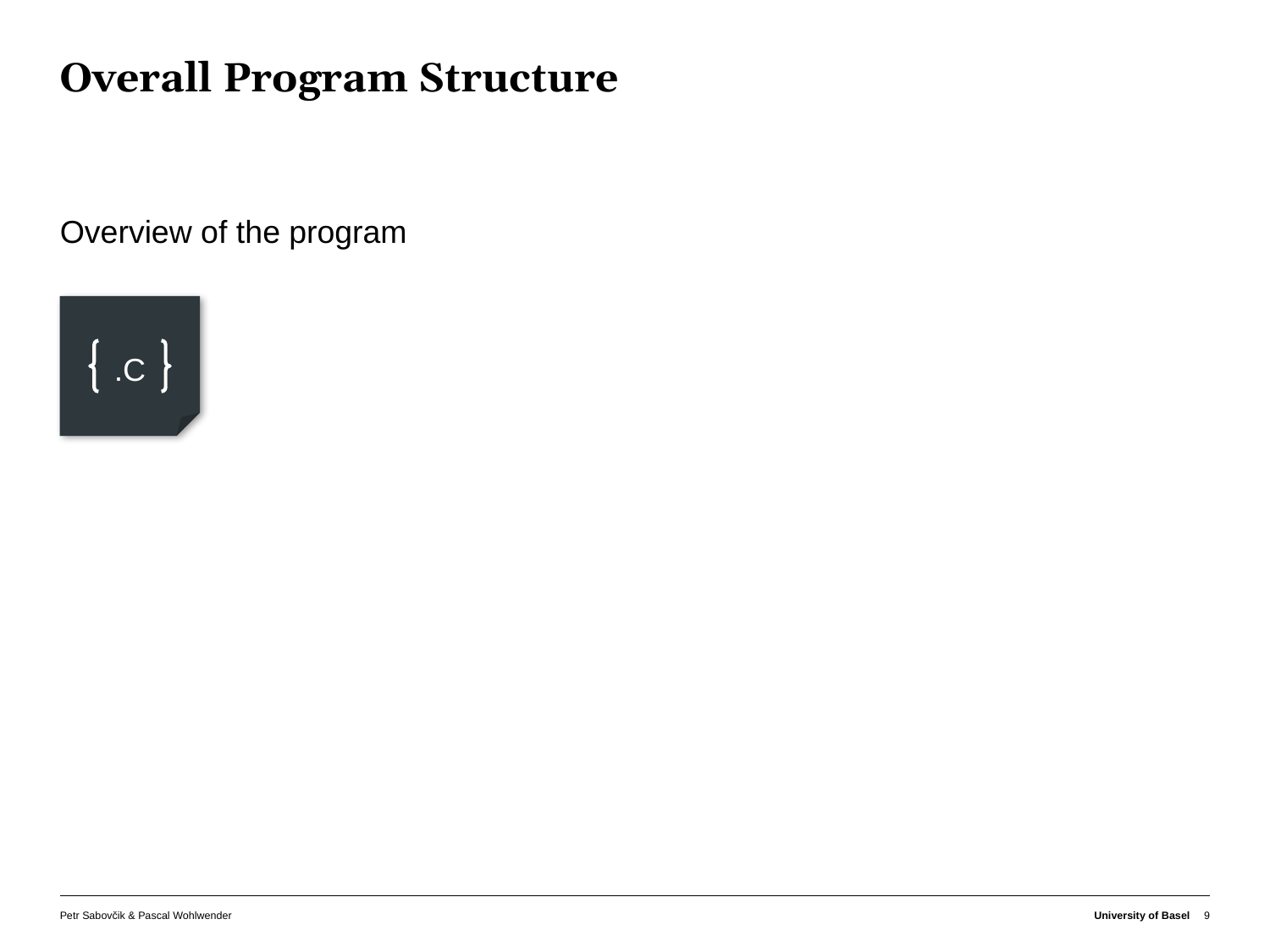

# Overall Program Structure
Overview of the program

.C
Petr Sabovčik & Pascal Wohlwender
University of Basel
9